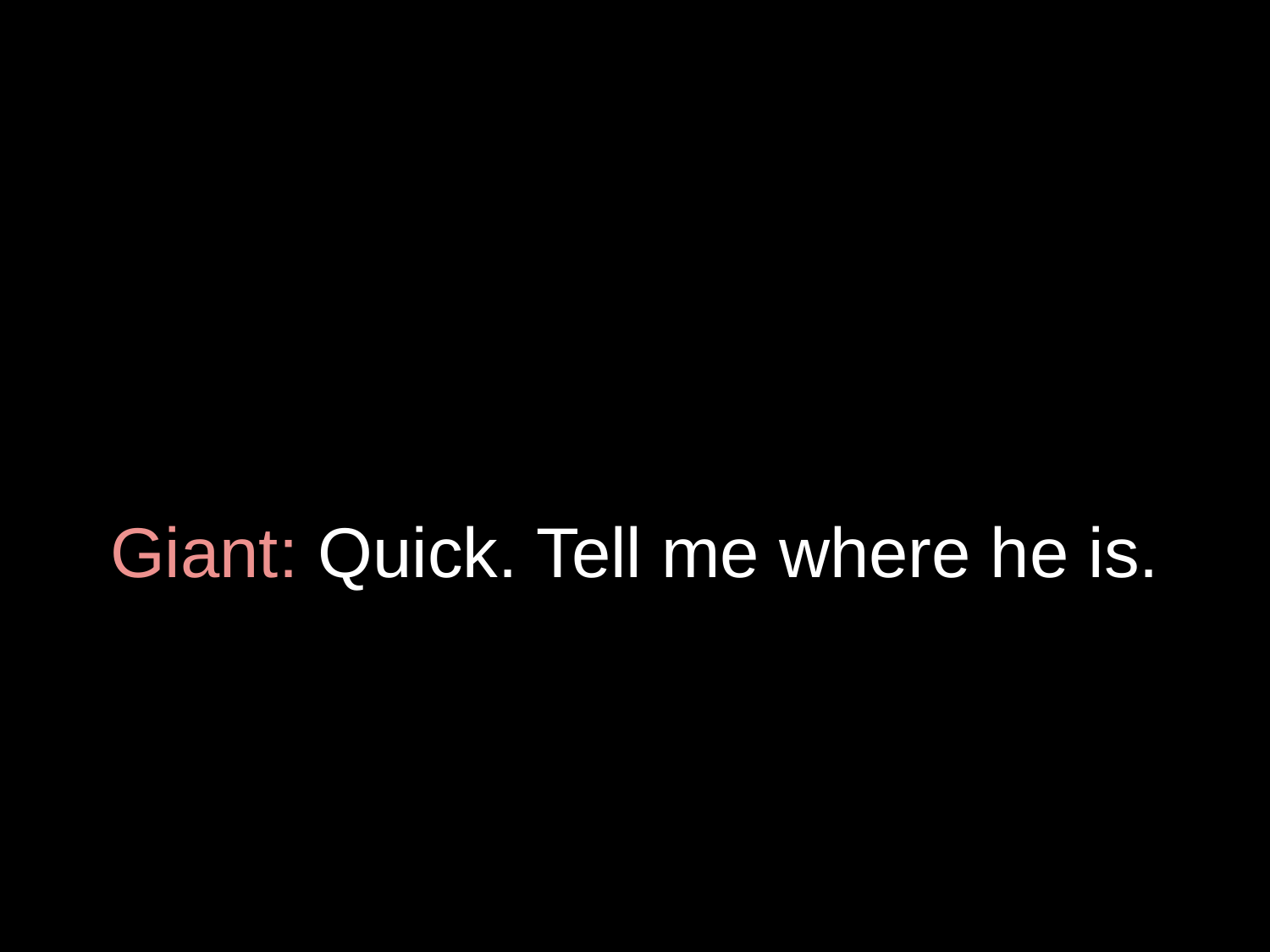

# Giant: Quick. Tell me where he is.